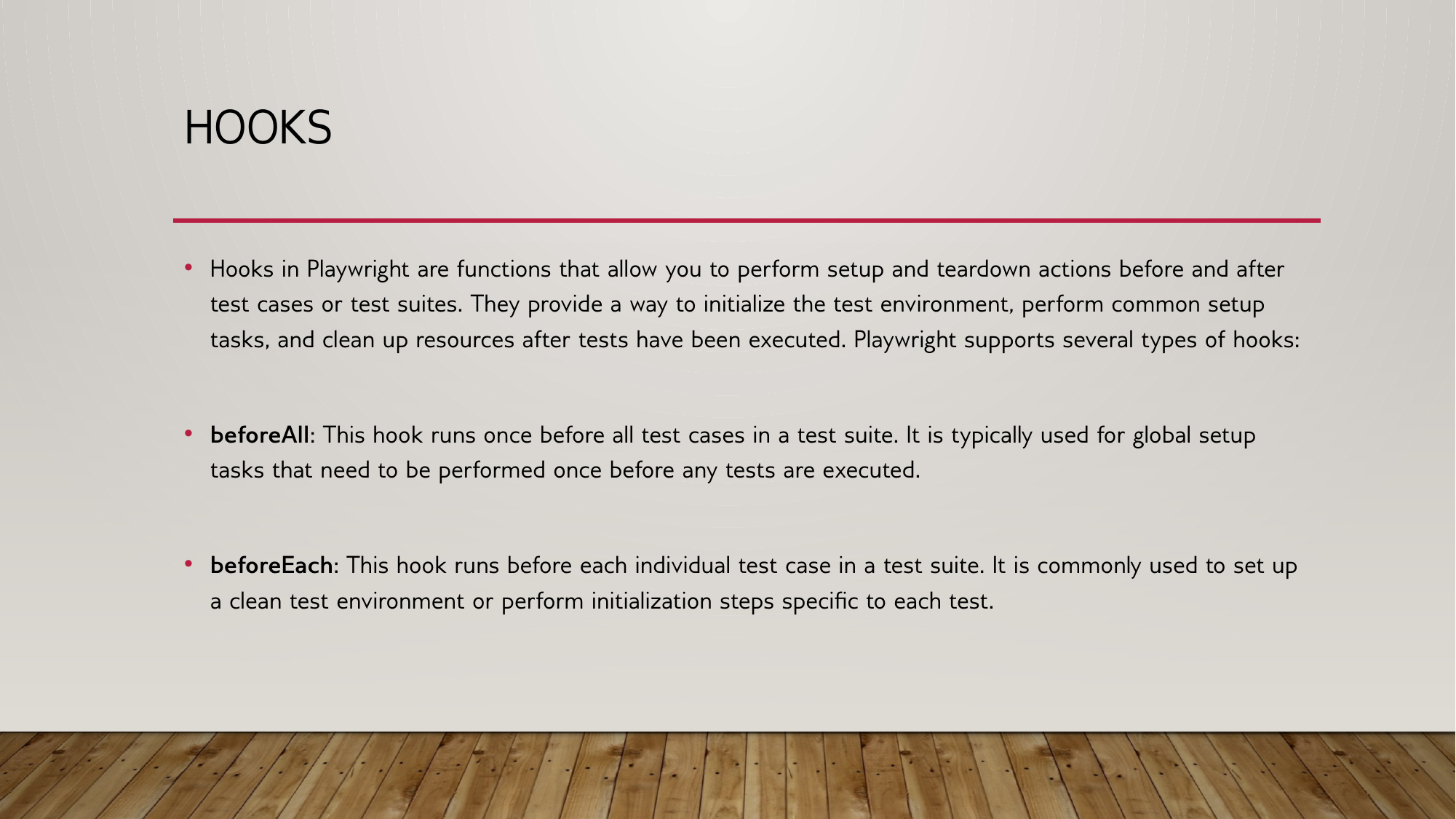

# Hooks
Hooks in Playwright are functions that allow you to perform setup and teardown actions before and after test cases or test suites. They provide a way to initialize the test environment, perform common setup tasks, and clean up resources after tests have been executed. Playwright supports several types of hooks:

beforeAll: This hook runs once before all test cases in a test suite. It is typically used for global setup tasks that need to be performed once before any tests are executed.

beforeEach: This hook runs before each individual test case in a test suite. It is commonly used to set up a clean test environment or perform initialization steps specific to each test.